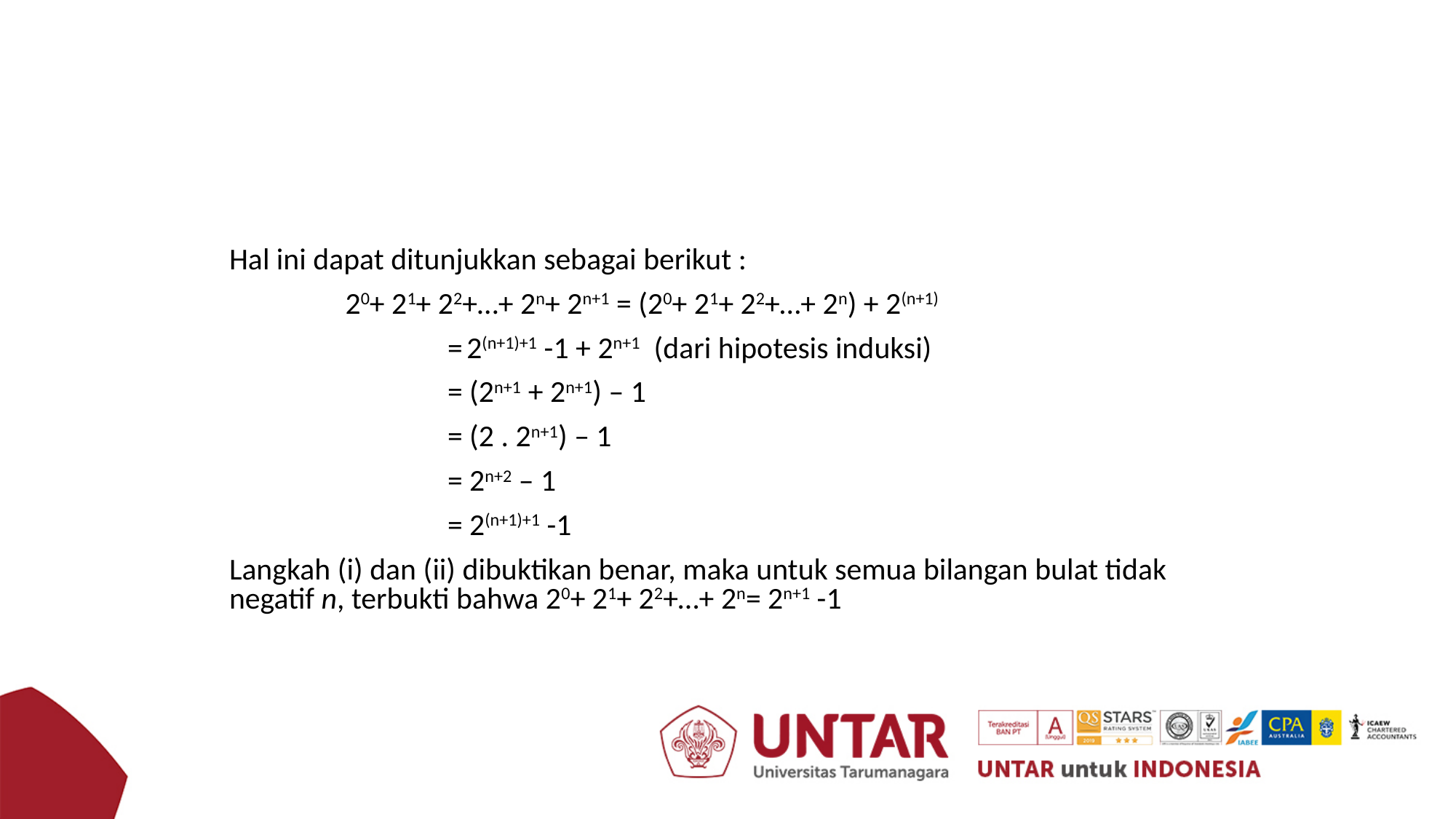

Hal ini dapat ditunjukkan sebagai berikut :
		 20+ 21+ 22+…+ 2n+ 2n+1 = (20+ 21+ 22+…+ 2n) + 2(n+1)
			= 2(n+1)+1 -1 + 2n+1  (dari hipotesis induksi)
			= (2n+1 + 2n+1) – 1
			= (2 . 2n+1) – 1
			= 2n+2 – 1
			= 2(n+1)+1 -1
	Langkah (i) dan (ii) dibuktikan benar, maka untuk semua bilangan bulat tidak negatif n, terbukti bahwa 20+ 21+ 22+…+ 2n= 2n+1 -1